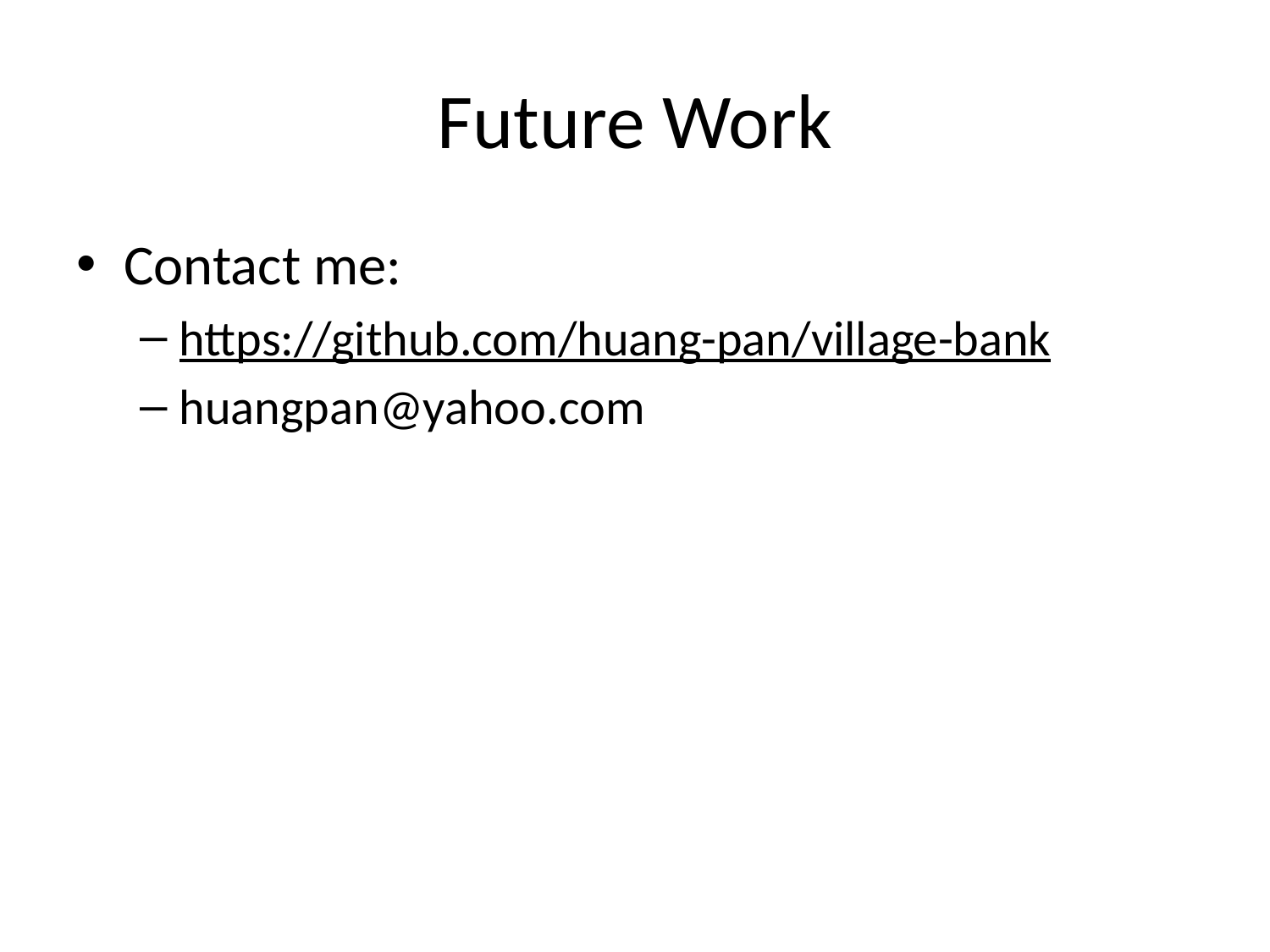

# Future Work
Contact me:
https://github.com/huang-pan/village-bank
huangpan@yahoo.com